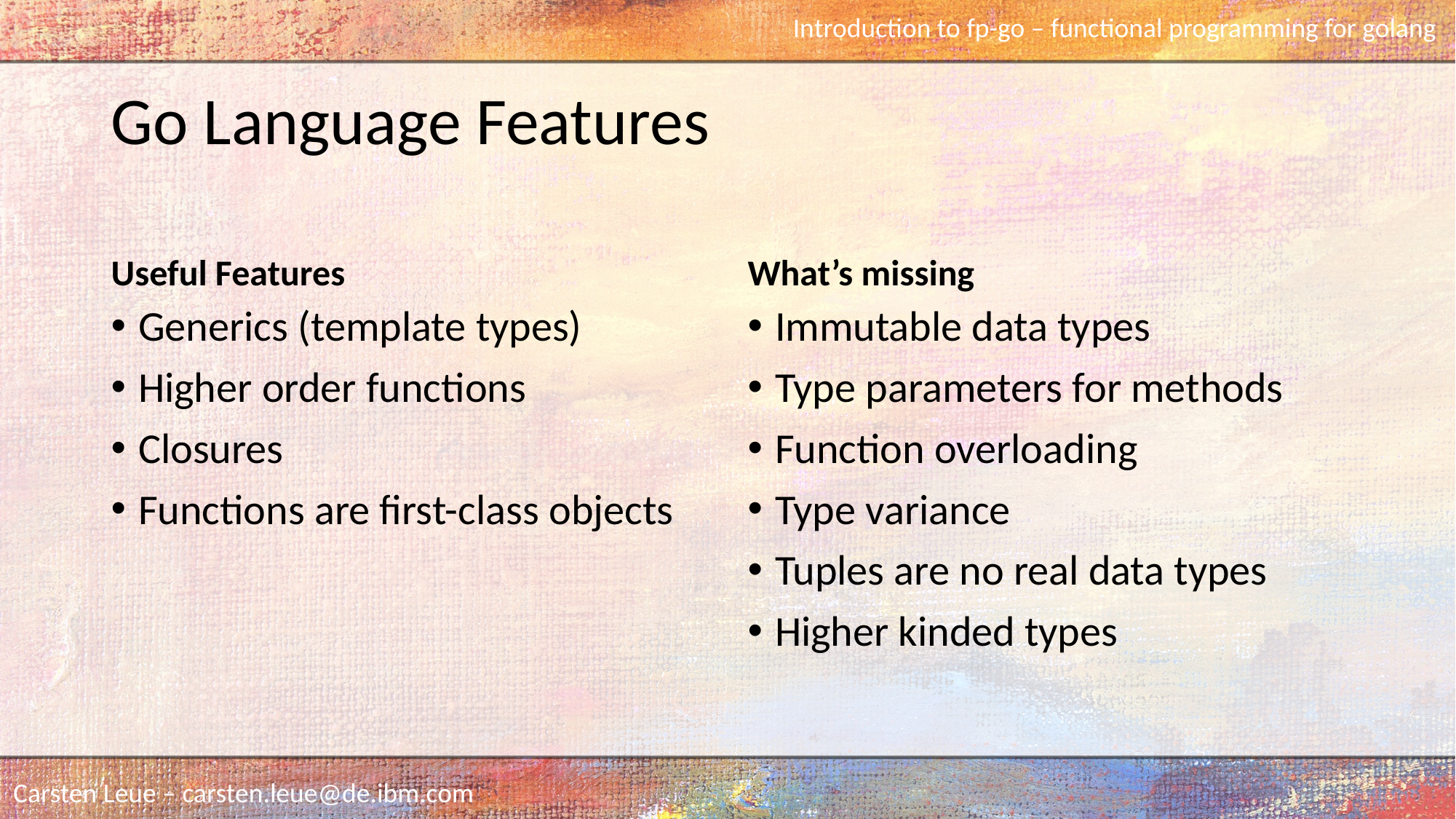

# Go Language Features
Useful Features
What’s missing
Generics (template types)
Higher order functions
Closures
Functions are first-class objects
Immutable data types
Type parameters for methods
Function overloading
Type variance
Tuples are no real data types
Higher kinded types